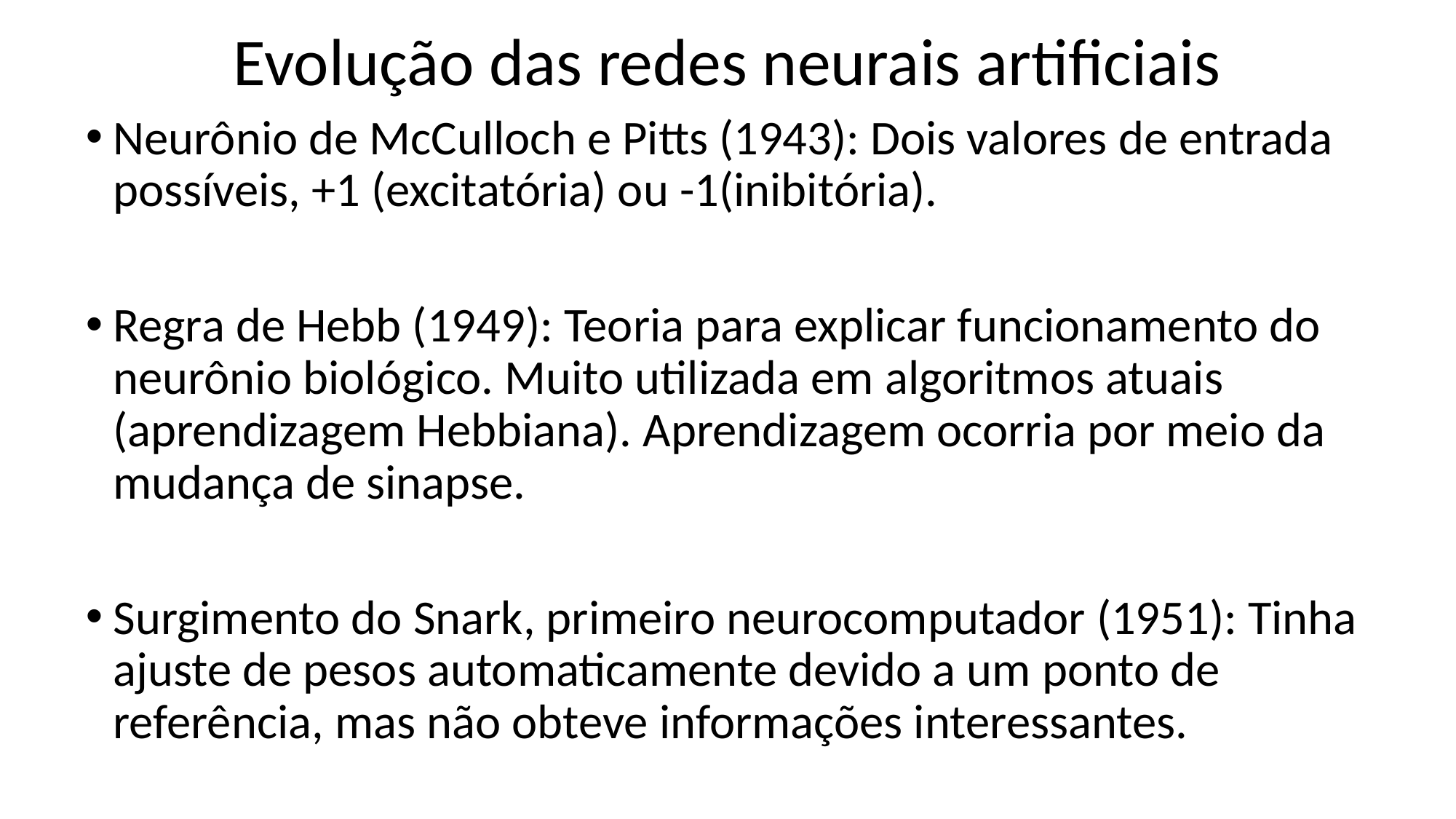

# Evolução das redes neurais artificiais
Neurônio de McCulloch e Pitts (1943): Dois valores de entrada possíveis, +1 (excitatória) ou -1(inibitória).

Regra de Hebb (1949): Teoria para explicar funcionamento do neurônio biológico. Muito utilizada em algoritmos atuais (aprendizagem Hebbiana). Aprendizagem ocorria por meio da mudança de sinapse.

Surgimento do Snark, primeiro neurocomputador (1951): Tinha ajuste de pesos automaticamente devido a um ponto de referência, mas não obteve informações interessantes.